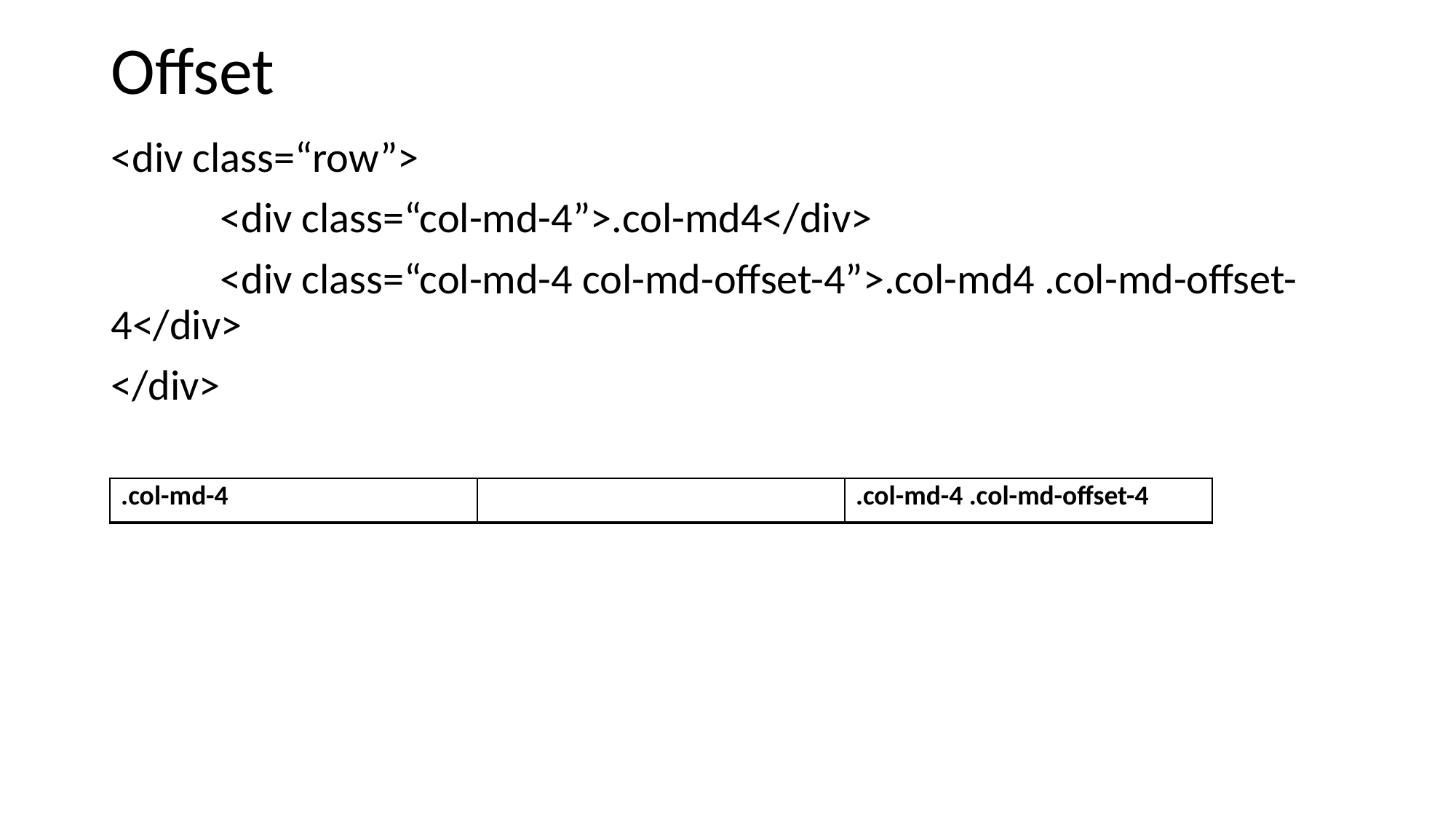

Offset
<div class=“row”>
	<div class=“col-md-4”>.col-md4</div>
	<div class=“col-md-4 col-md-offset-4”>.col-md4 .col-md-offset-4</div>
</div>

| .col-md-4 |  | .col-md-4 .col-md-offset-4 |
| --- | --- | --- |